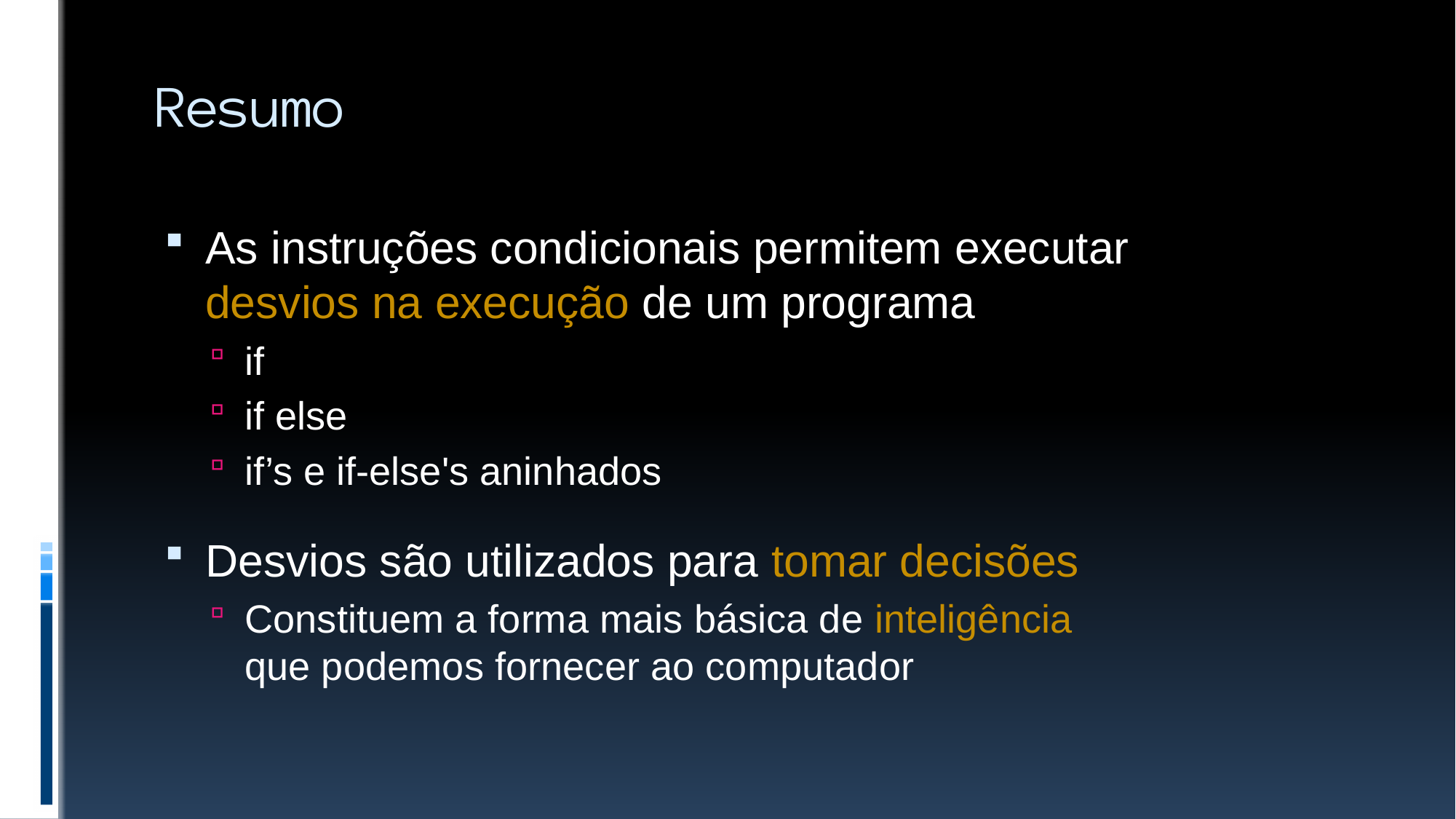

# Resumo
As instruções condicionais permitem executar
desvios na execução de um programa
if
if else
if’s e if-else's aninhados
Desvios são utilizados para tomar decisões
Constituem a forma mais básica de inteligência
que podemos fornecer ao computador